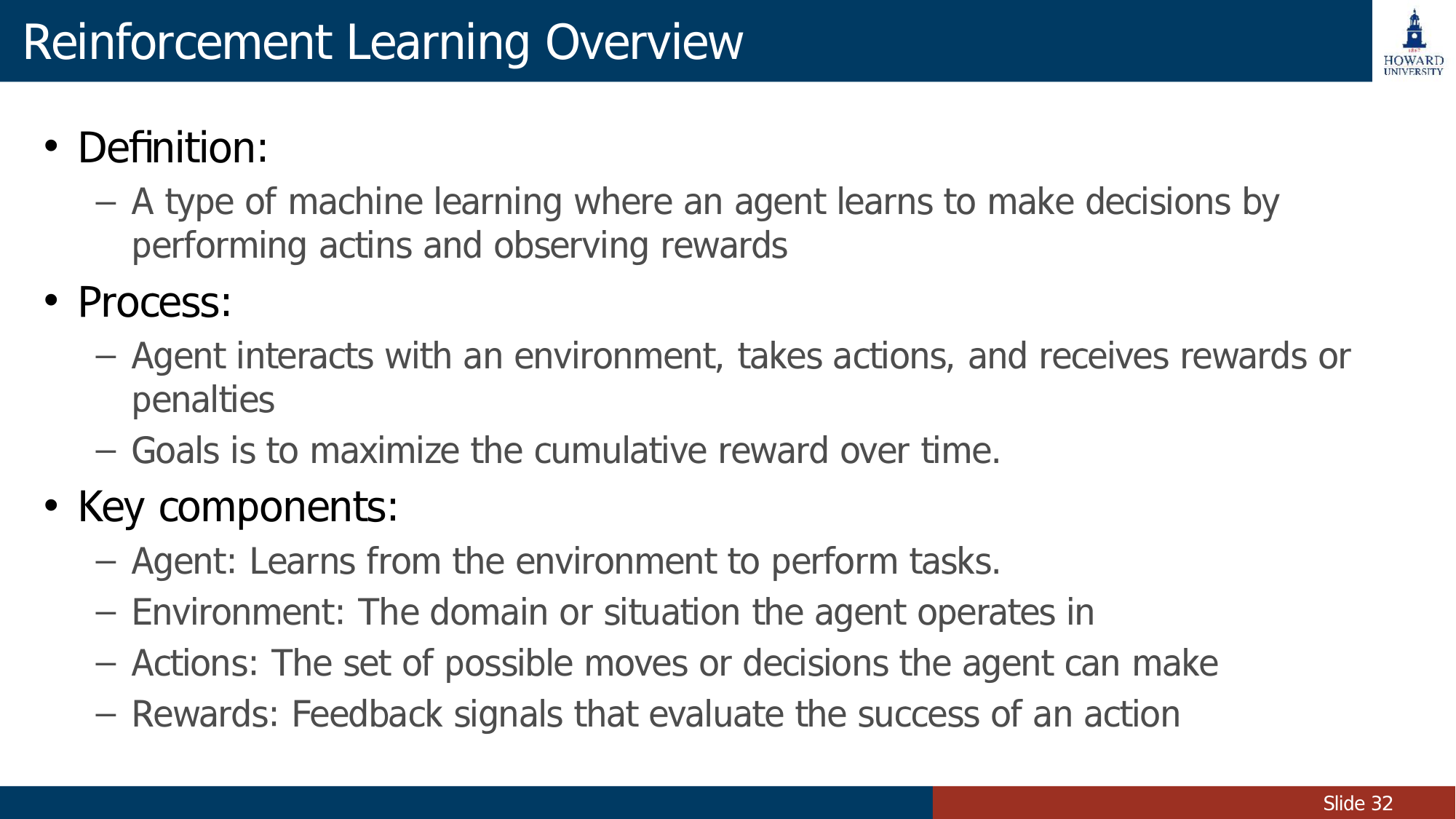

# Reinforcement Learning Overview
Definition:
A type of machine learning where an agent learns to make decisions by performing actins and observing rewards
Process:
Agent interacts with an environment, takes actions, and receives rewards or penalties
Goals is to maximize the cumulative reward over time.
Key components:
Agent: Learns from the environment to perform tasks.
Environment: The domain or situation the agent operates in
Actions: The set of possible moves or decisions the agent can make
Rewards: Feedback signals that evaluate the success of an action